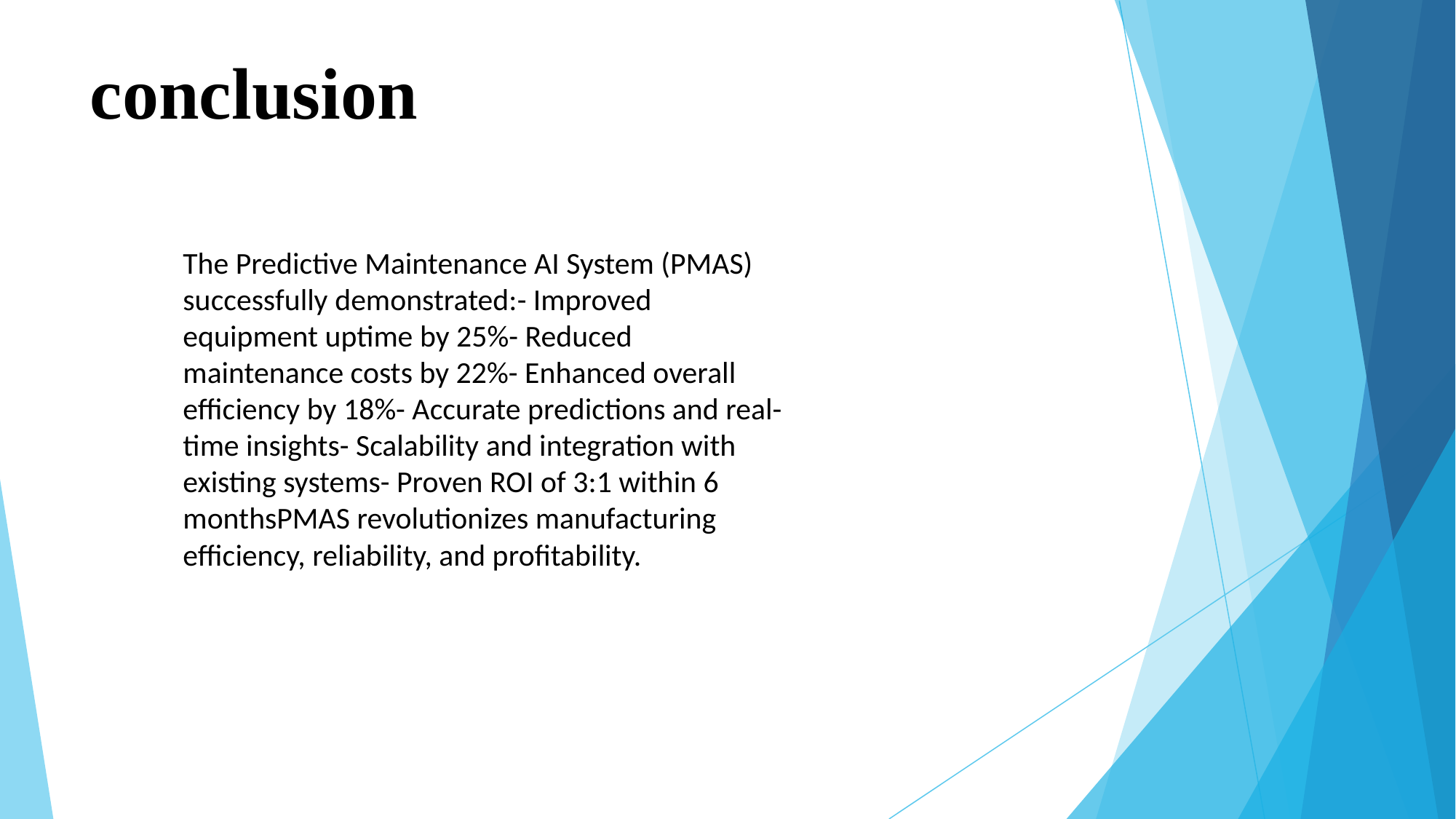

# conclusion
The Predictive Maintenance AI System (PMAS) successfully demonstrated:- Improved equipment uptime by 25%- Reduced maintenance costs by 22%- Enhanced overall efficiency by 18%- Accurate predictions and real-time insights- Scalability and integration with existing systems- Proven ROI of 3:1 within 6 monthsPMAS revolutionizes manufacturing efficiency, reliability, and profitability.